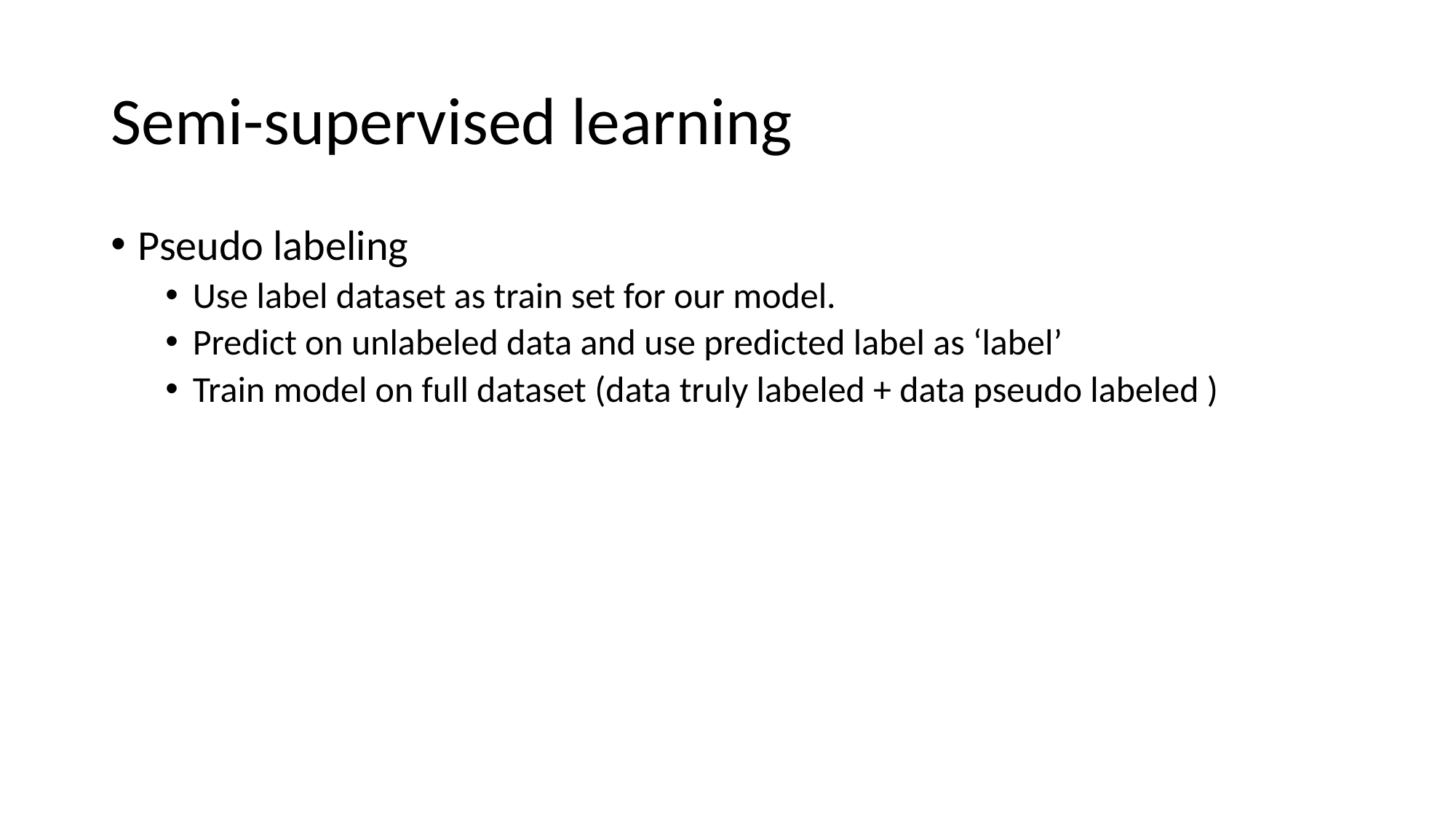

# Semi-supervised learning
Pseudo labeling
Use label dataset as train set for our model.
Predict on unlabeled data and use predicted label as ‘label’
Train model on full dataset (data truly labeled + data pseudo labeled )